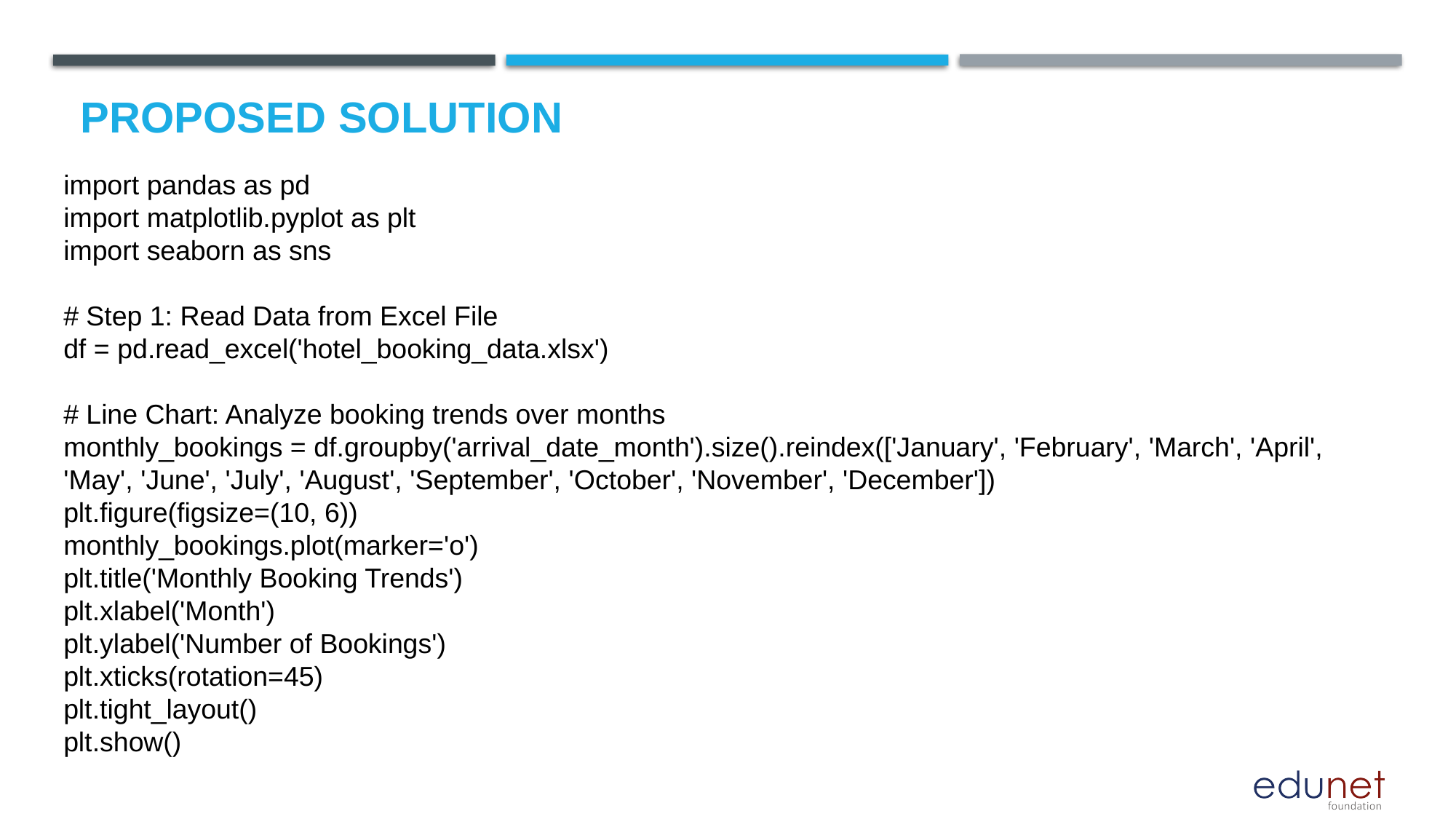

# Proposed Solution

import pandas as pd
import matplotlib.pyplot as plt
import seaborn as sns

# Step 1: Read Data from Excel File
df = pd.read_excel('hotel_booking_data.xlsx')

# Line Chart: Analyze booking trends over months
monthly_bookings = df.groupby('arrival_date_month').size().reindex(['January', 'February', 'March', 'April', 'May', 'June', 'July', 'August', 'September', 'October', 'November', 'December'])
plt.figure(figsize=(10, 6))
monthly_bookings.plot(marker='o')
plt.title('Monthly Booking Trends')
plt.xlabel('Month')
plt.ylabel('Number of Bookings')
plt.xticks(rotation=45)
plt.tight_layout()
plt.show()